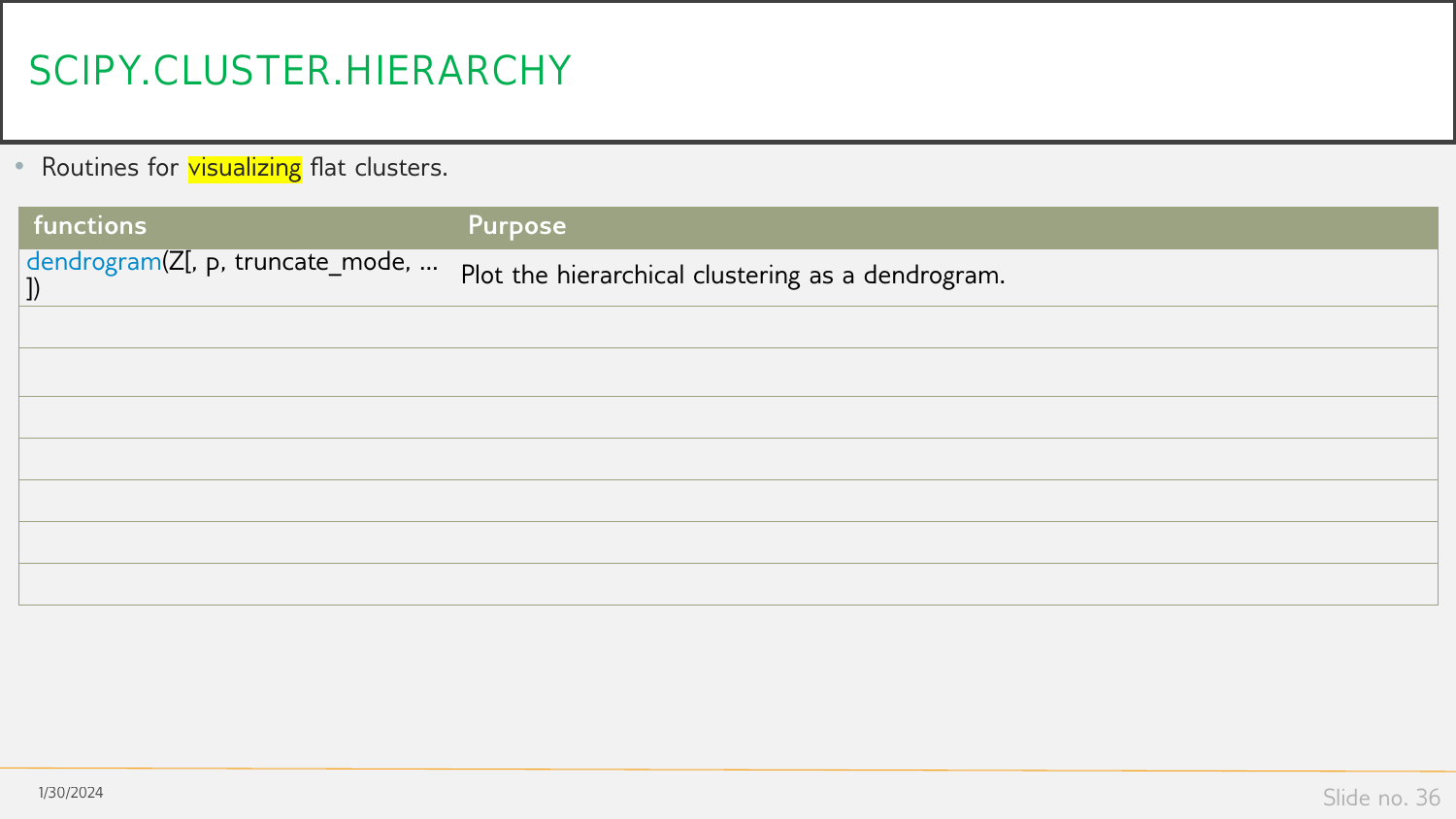

# scipy.cluster.hierarchy
Routines for visualizing flat clusters.
| functions | Purpose |  |
| --- | --- | --- |
| dendrogram(Z[, p, truncate\_mode, …]) | Plot the hierarchical clustering as a dendrogram. |  |
|  |  |  |
|  |  |  |
|  |  |  |
|  |  |  |
|  |  |  |
|  |  |  |
|  |  |  |
1/30/2024
Slide no. 36